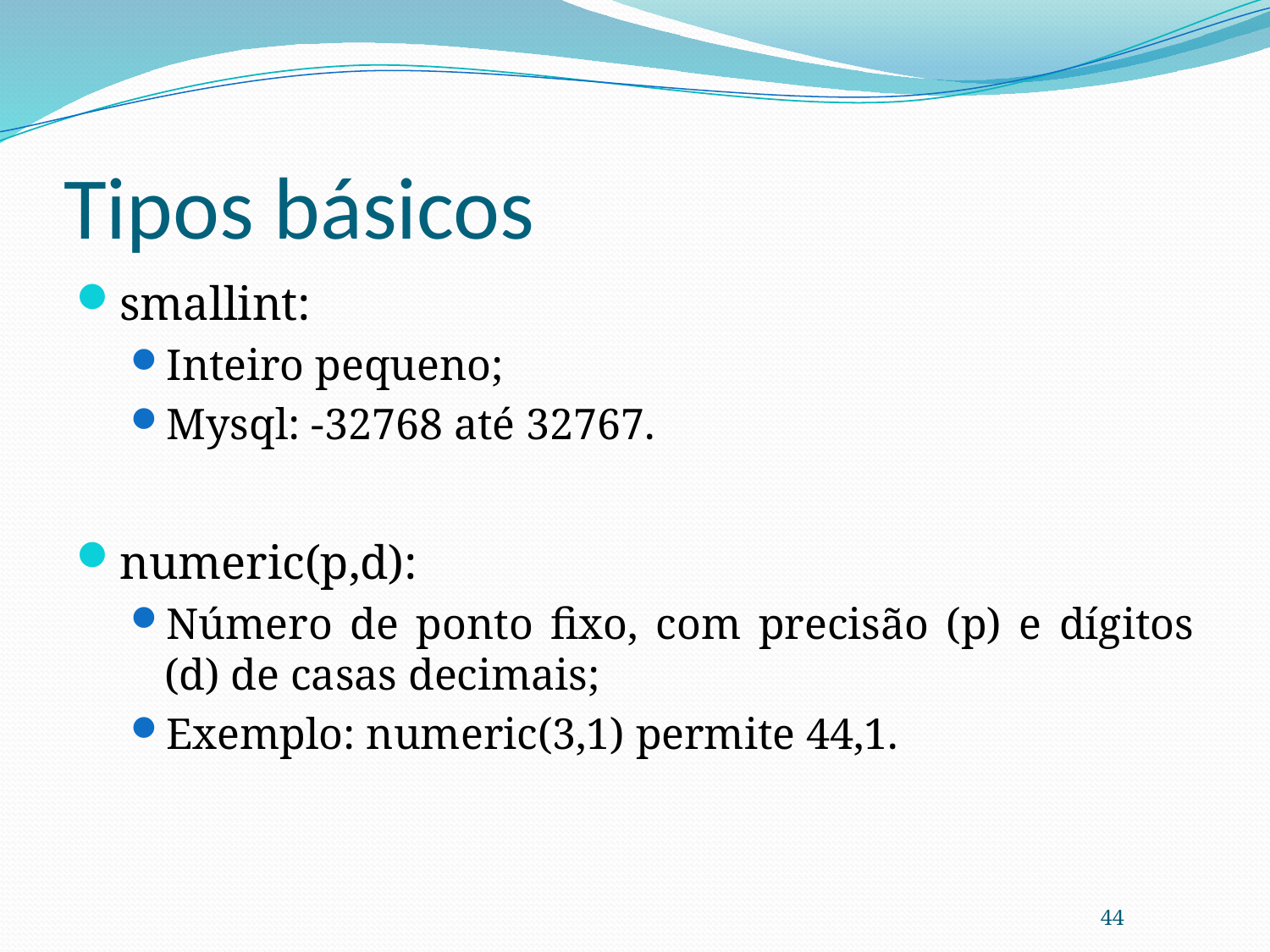

# Tipos básicos
smallint:
Inteiro pequeno;
Mysql: -32768 até 32767.

numeric(p,d):
Número de ponto fixo, com precisão (p) e dígitos (d) de casas decimais;
Exemplo: numeric(3,1) permite 44,1.
44